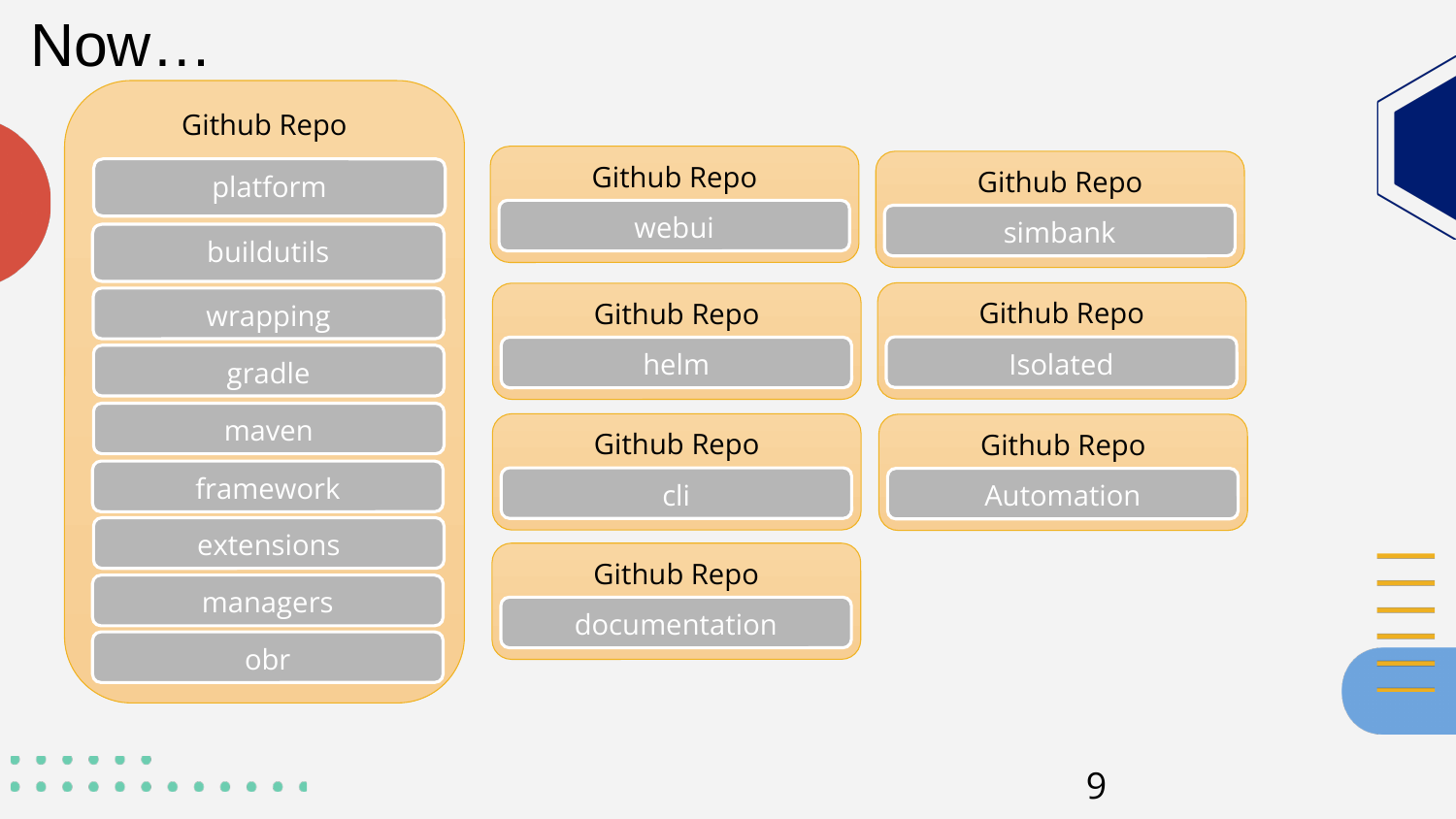

# Now…
Github Repo
buildutils
Github Repo
webui
Github Repo
simbank
platform
Github Repo
Isolated
Github Repo
helm
wrapping
gradle
maven
Github Repo
cli
Github Repo
Automation
framework
extensions
Github Repo
documentation
managers
obr
9